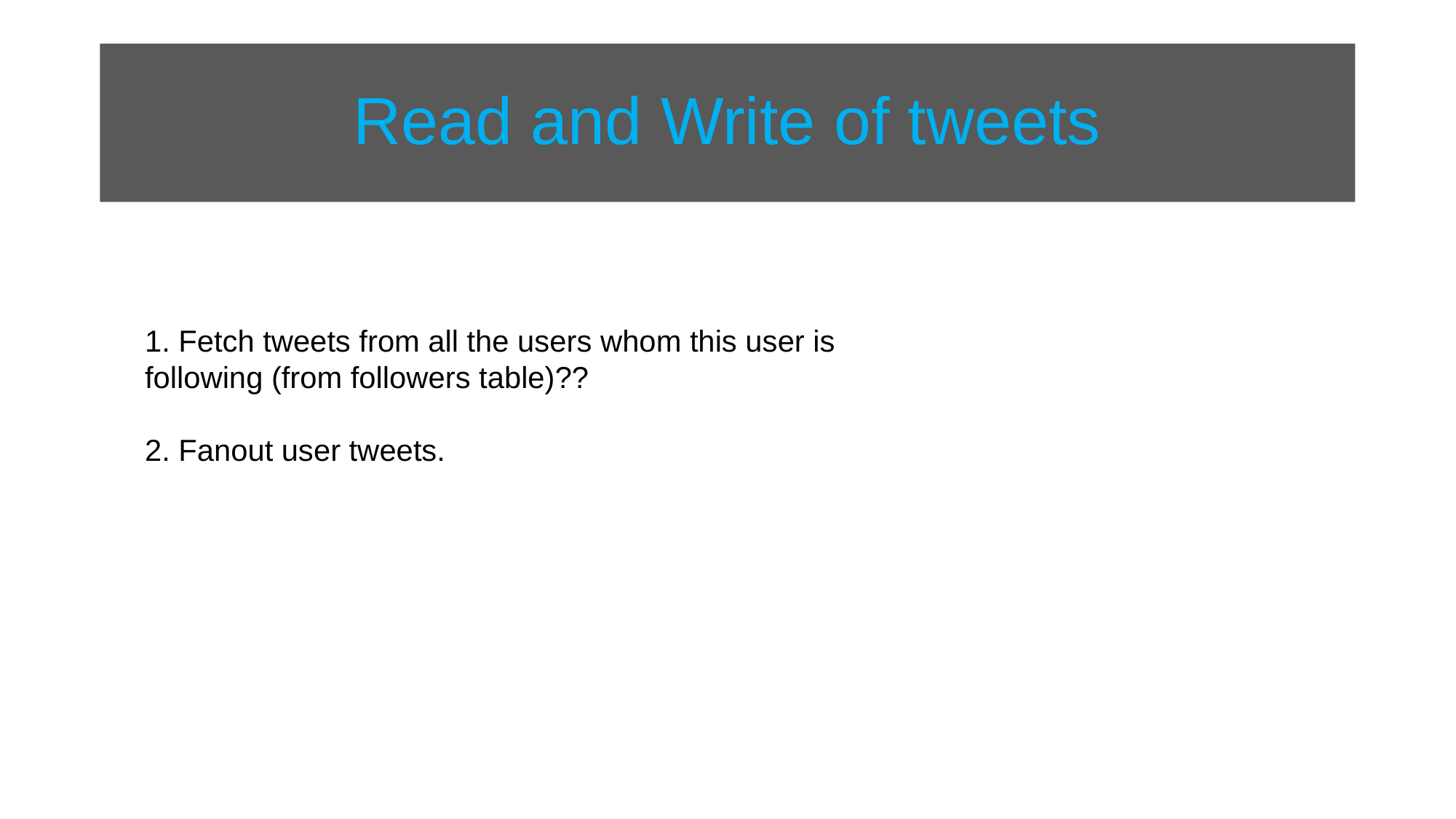

# Read and Write of tweets

1. Fetch tweets from all the users whom this user is following (from followers table)??

2. Fanout user tweets.